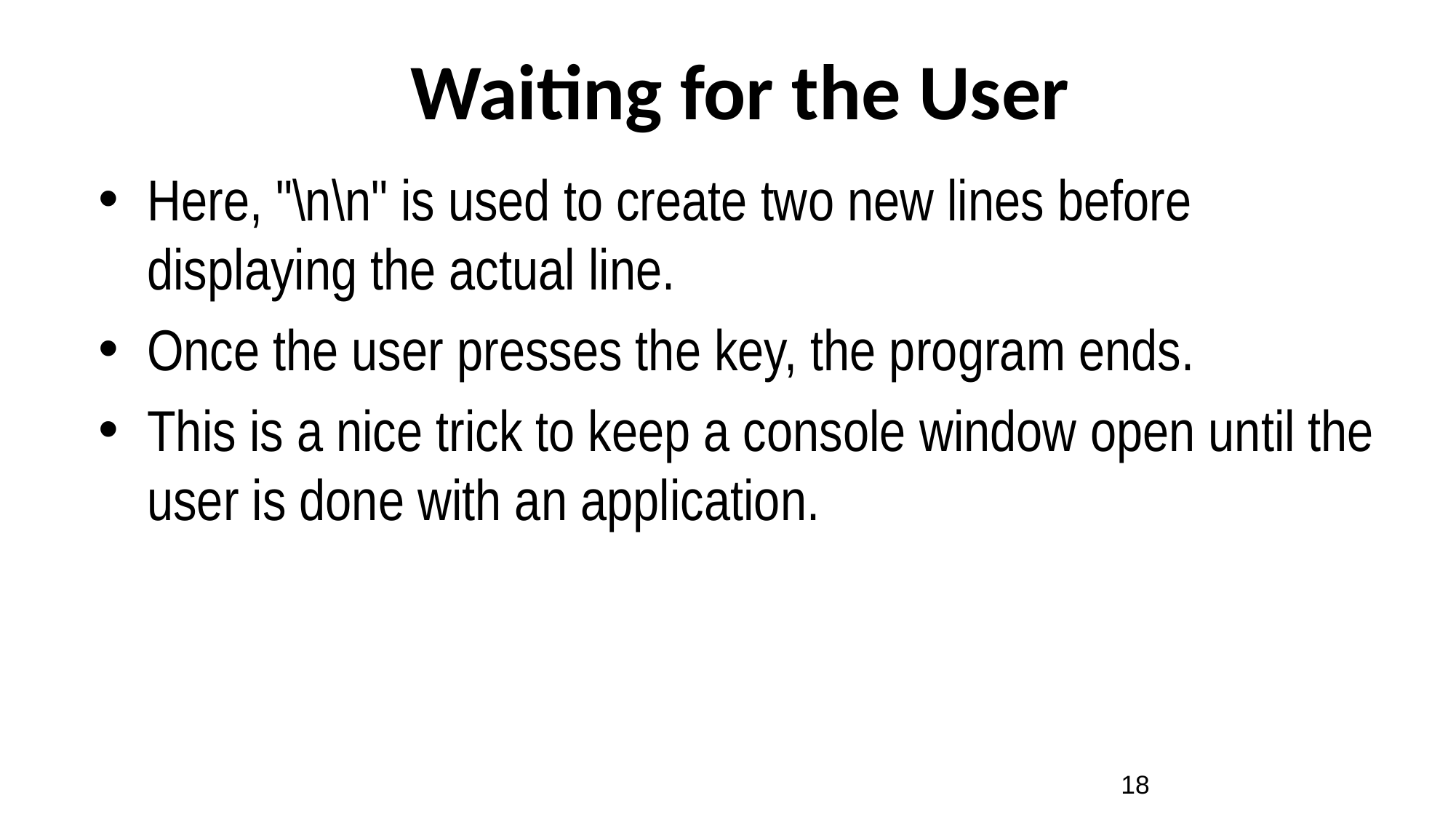

# Waiting for the User
Here, "\n\n" is used to create two new lines before displaying the actual line.
Once the user presses the key, the program ends.
This is a nice trick to keep a console window open until the user is done with an application.
18